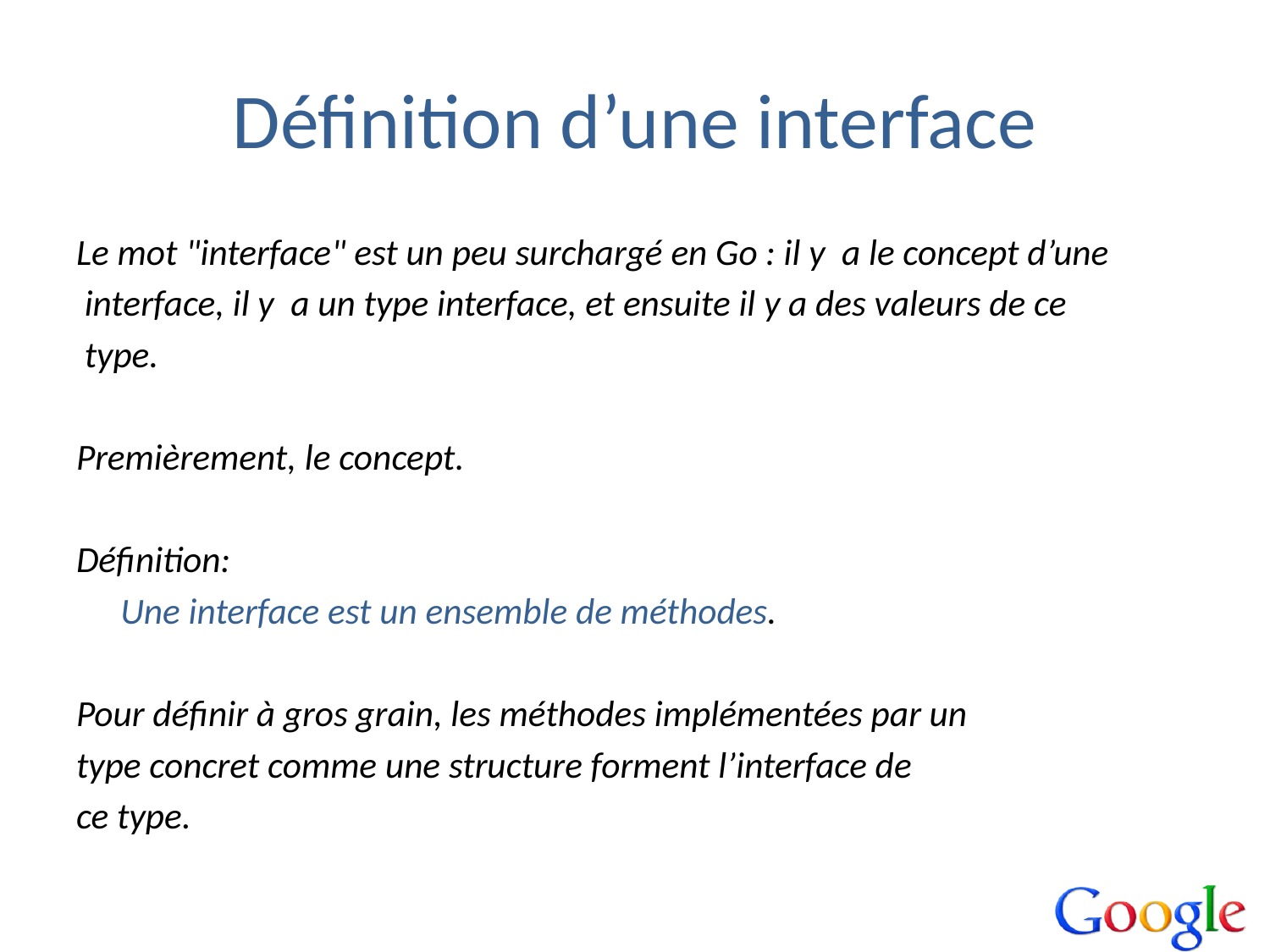

# Définition d’une interface
Le mot "interface" est un peu surchargé en Go : il y  a le concept d’une
 interface, il y  a un type interface, et ensuite il y a des valeurs de ce
 type.

Premièrement, le concept.

Définition:
	Une interface est un ensemble de méthodes.

Pour définir à gros grain, les méthodes implémentées par un
type concret comme une structure forment l’interface de
ce type.